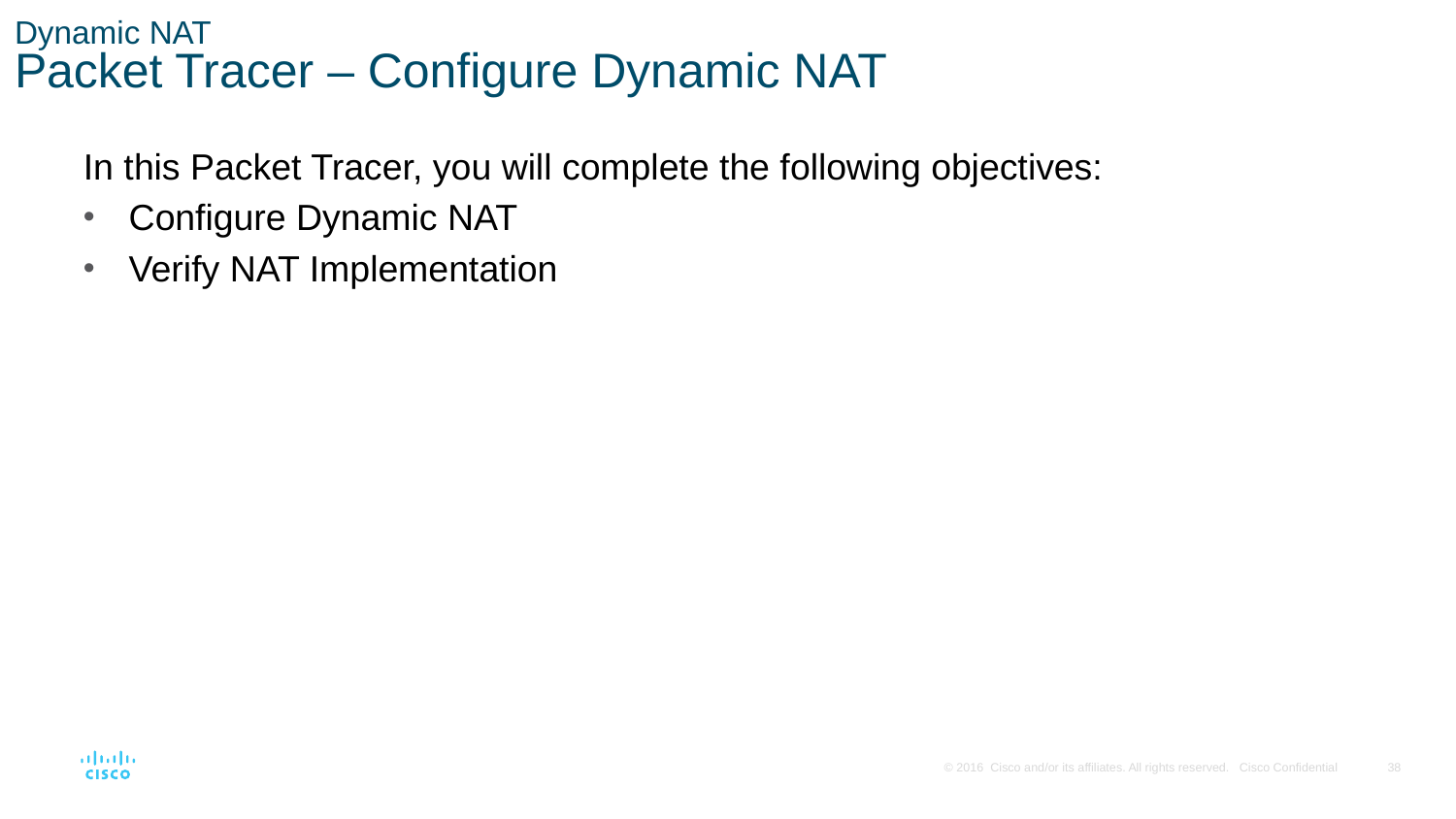

# Dynamic NAT Packet Tracer – Configure Dynamic NAT
In this Packet Tracer, you will complete the following objectives:
Configure Dynamic NAT
Verify NAT Implementation